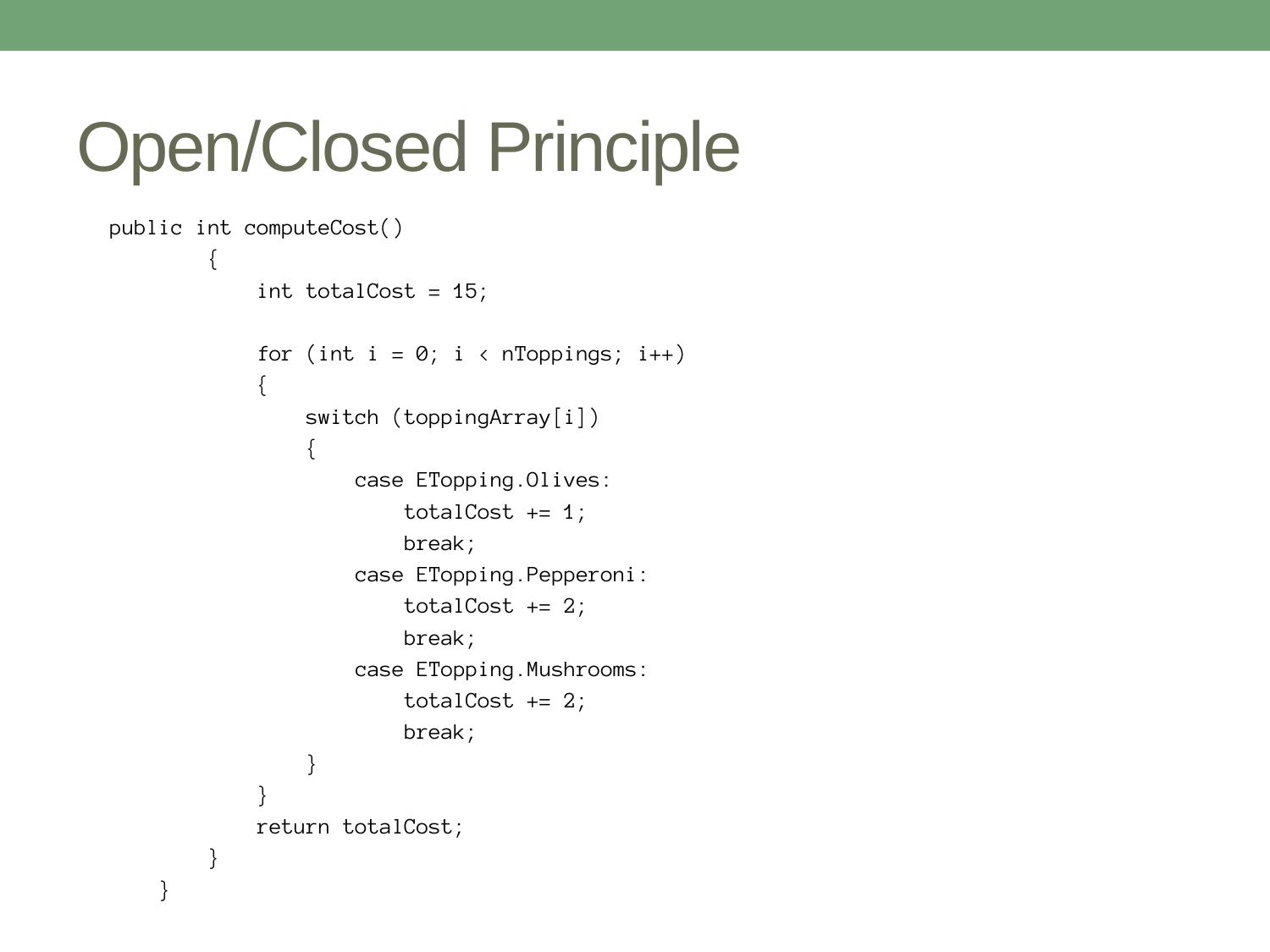

# Open/Closed Principle
public int computeCost()
        {
            int totalCost = 15;

            for (int i = 0; i < nToppings; i++)
            {
                switch (toppingArray[i])
                {
                    case ETopping.Olives:
                        totalCost += 1;
                        break;
                    case ETopping.Pepperoni:
                        totalCost += 2;
                        break;
                    case ETopping.Mushrooms:
                        totalCost += 2;
                        break;
                }
            }
            return totalCost;
        }
    }